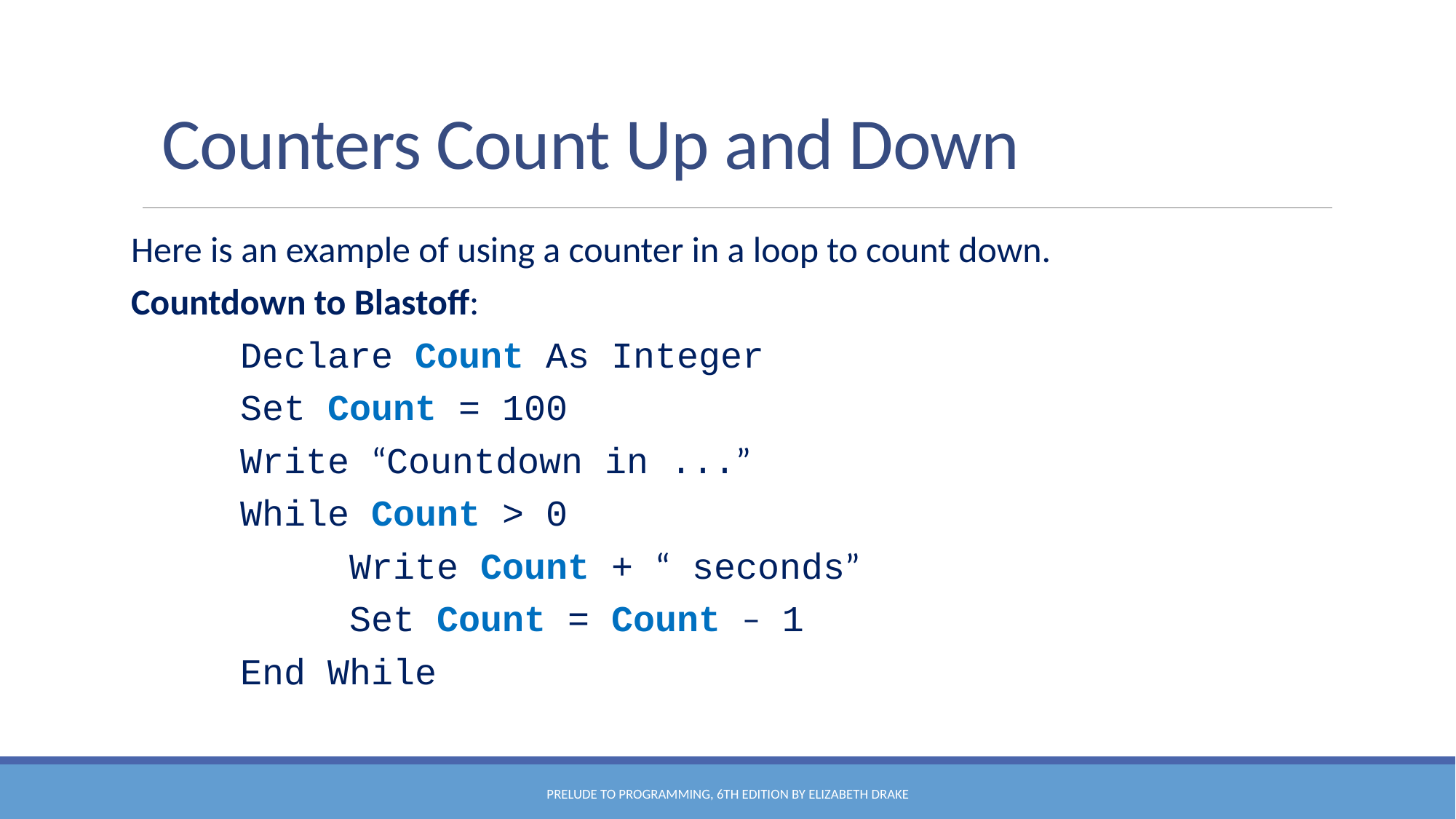

# Counters Count Up and Down
Here is an example of using a counter in a loop to count down.
Countdown to Blastoff:
	Declare Count As Integer
	Set Count = 100
	Write “Countdown in ...”
	While Count > 0
		Write Count + “ seconds”
		Set Count = Count – 1
	End While
Prelude to Programming, 6th edition by Elizabeth Drake